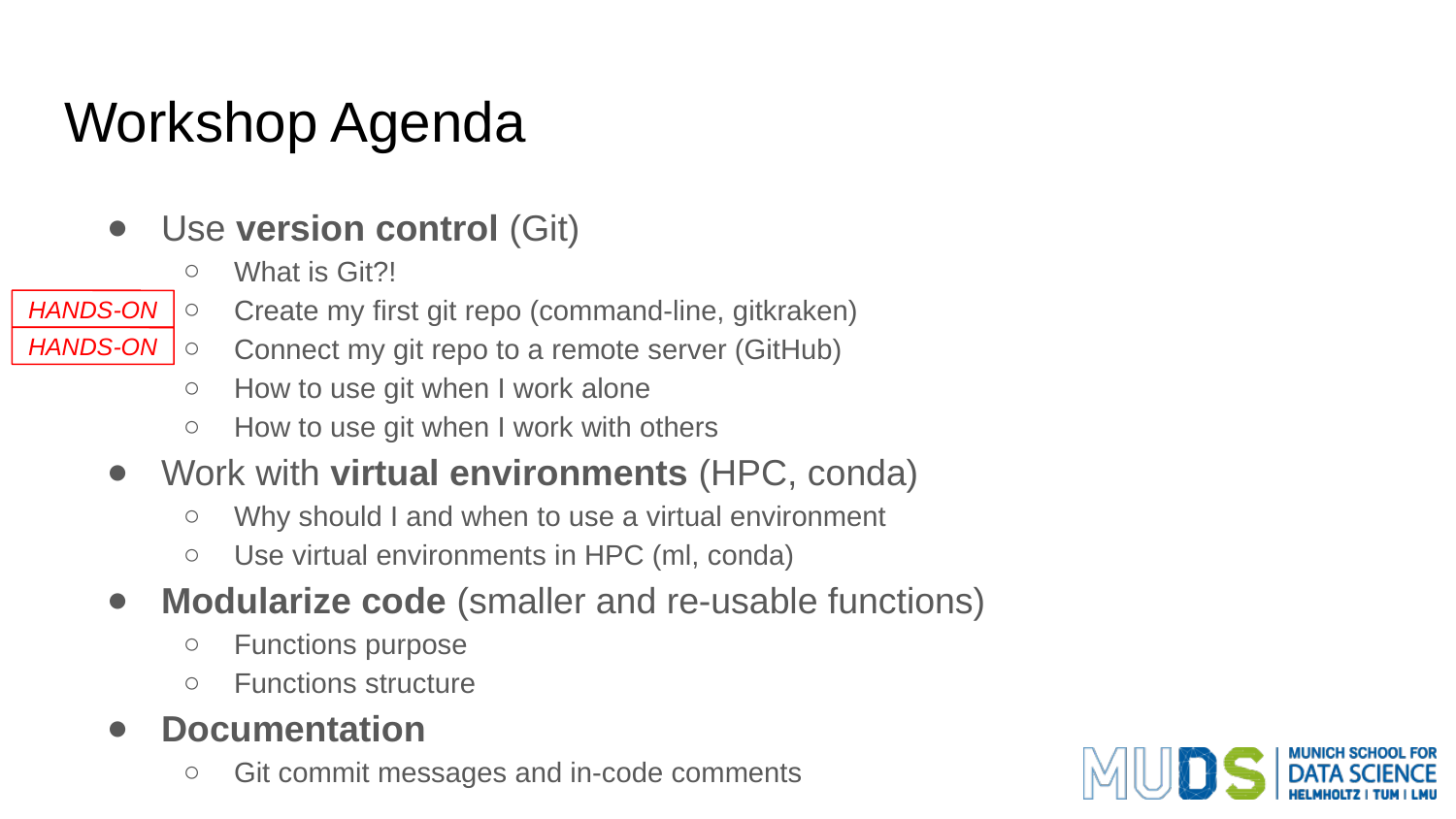

# Workshop Agenda
Use version control (Git)
What is Git?!
Create my first git repo (command-line, gitkraken)
Connect my git repo to a remote server (GitHub)
How to use git when I work alone
How to use git when I work with others
Work with virtual environments (HPC, conda)
Why should I and when to use a virtual environment
Use virtual environments in HPC (ml, conda)
Modularize code (smaller and re-usable functions)
Functions purpose
Functions structure
Documentation
Git commit messages and in-code comments
HANDS-ON
HANDS-ON